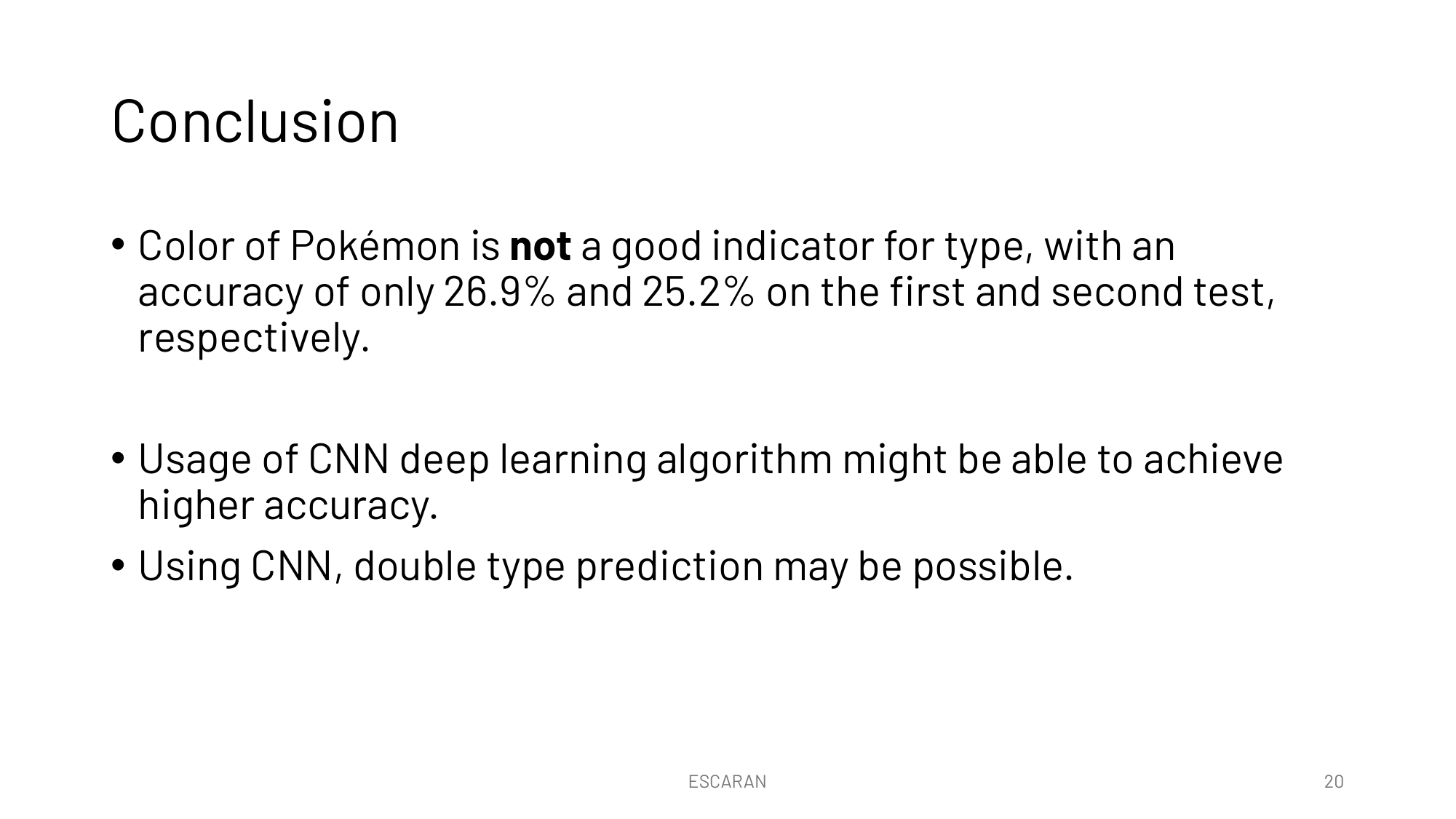

# Conclusion
Color of Pokémon is not a good indicator for type, with an accuracy of only 26.9% and 25.2% on the first and second test, respectively.

Usage of CNN deep learning algorithm might be able to achieve higher accuracy.
Using CNN, double type prediction may be possible.

ESCARAN
20